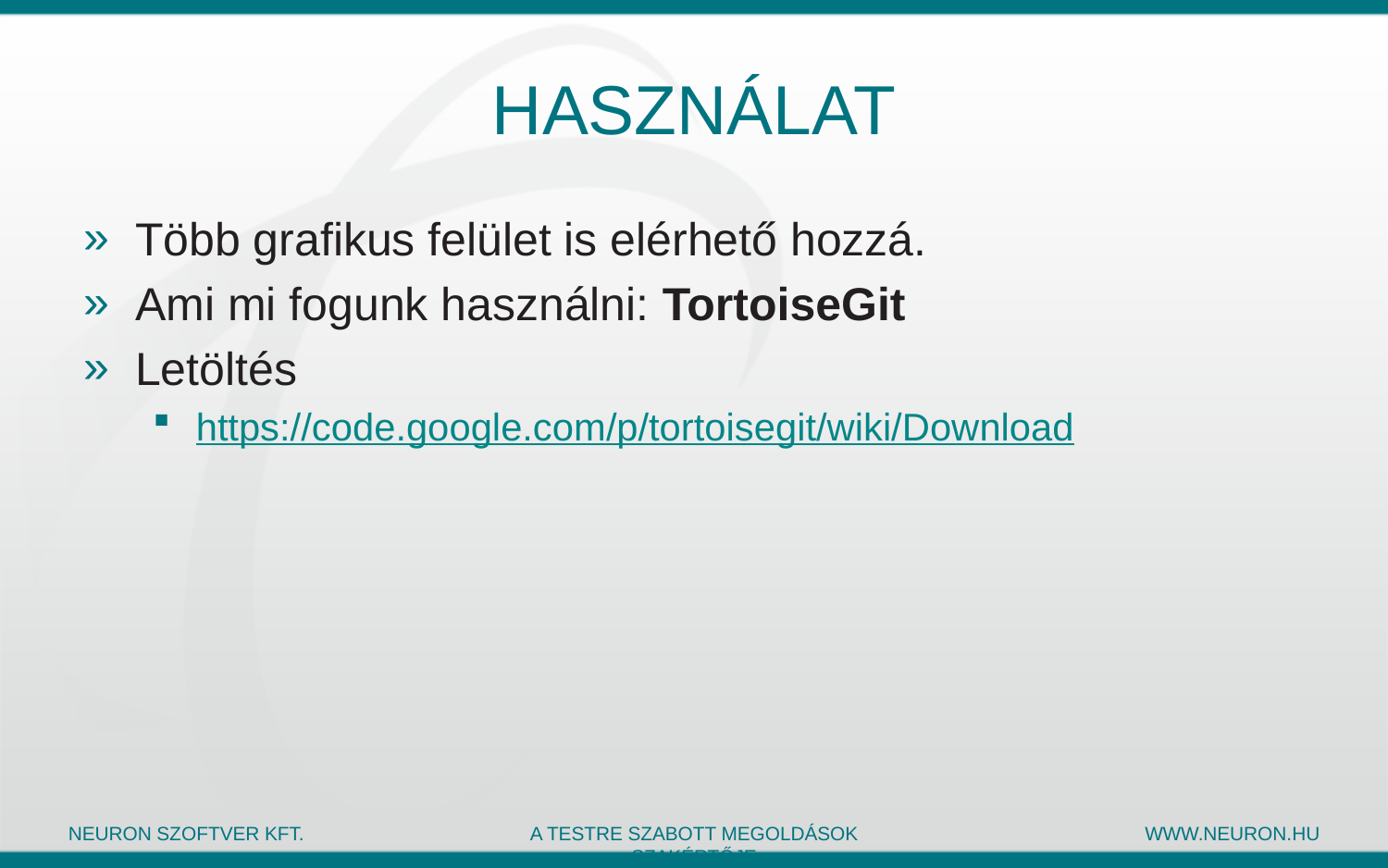

# Használat
Több grafikus felület is elérhető hozzá.
Ami mi fogunk használni: TortoiseGit
Letöltés
https://code.google.com/p/tortoisegit/wiki/Download